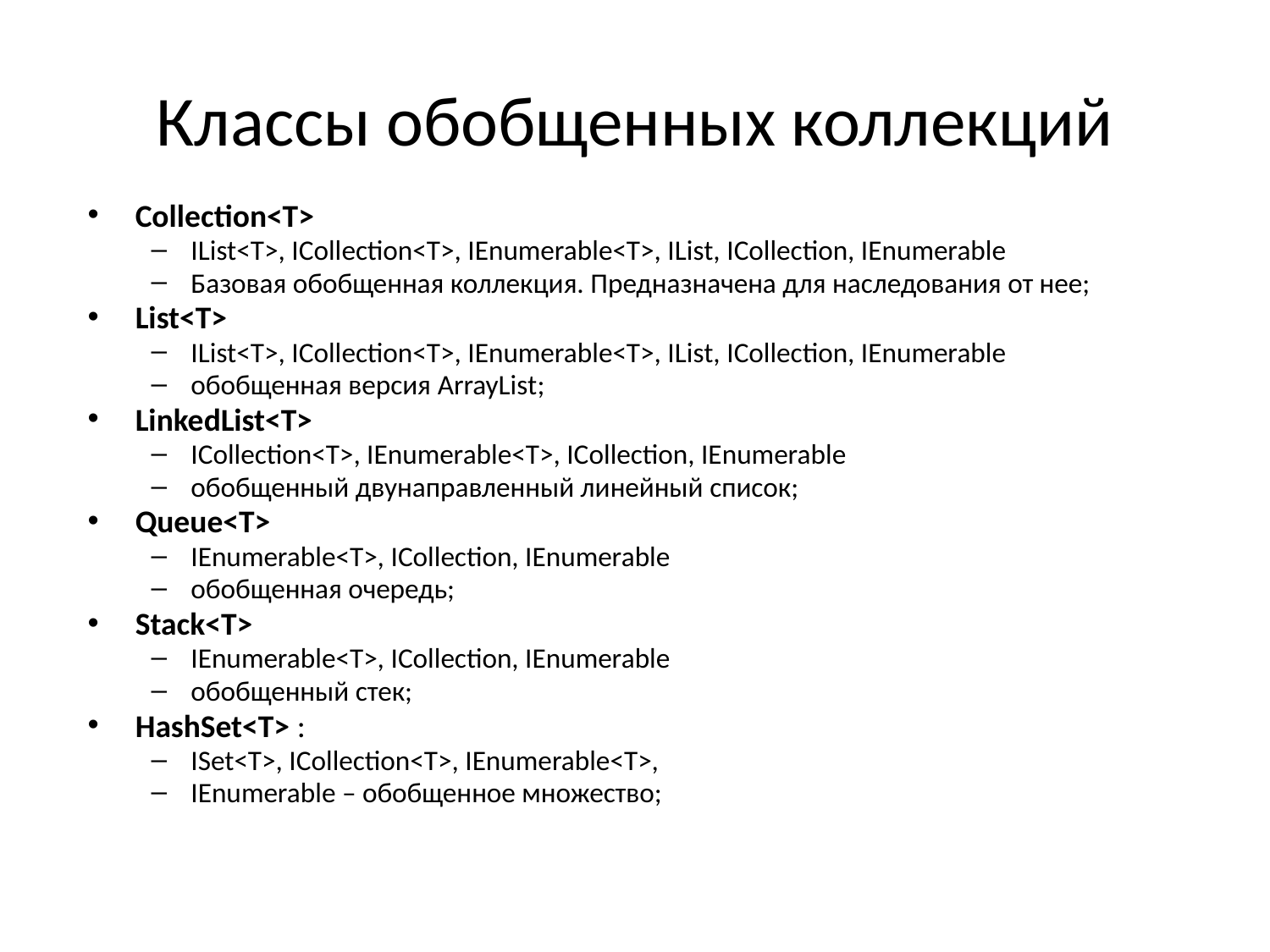

# Классы обобщенных коллекций
Collection<T>
IList<T>, ICollection<T>, IEnumerable<T>, IList, ICollection, IEnumerable
Базовая обобщенная коллекция. Предназначена для наследования от нее;
List<T>
IList<T>, ICollection<T>, IEnumerable<T>, IList, ICollection, IEnumerable
обобщенная версия ArrayList;
LinkedList<T>
ICollection<T>, IEnumerable<T>, ICollection, IEnumerable
обобщенный двунаправленный линейный список;
Queue<T>
IEnumerable<T>, ICollection, IEnumerable
обобщенная очередь;
Stack<T>
IEnumerable<T>, ICollection, IEnumerable
обобщенный стек;
HashSet<T> :
ISet<T>, ICollection<T>, IEnumerable<T>,
IEnumerable – обобщенное множество;